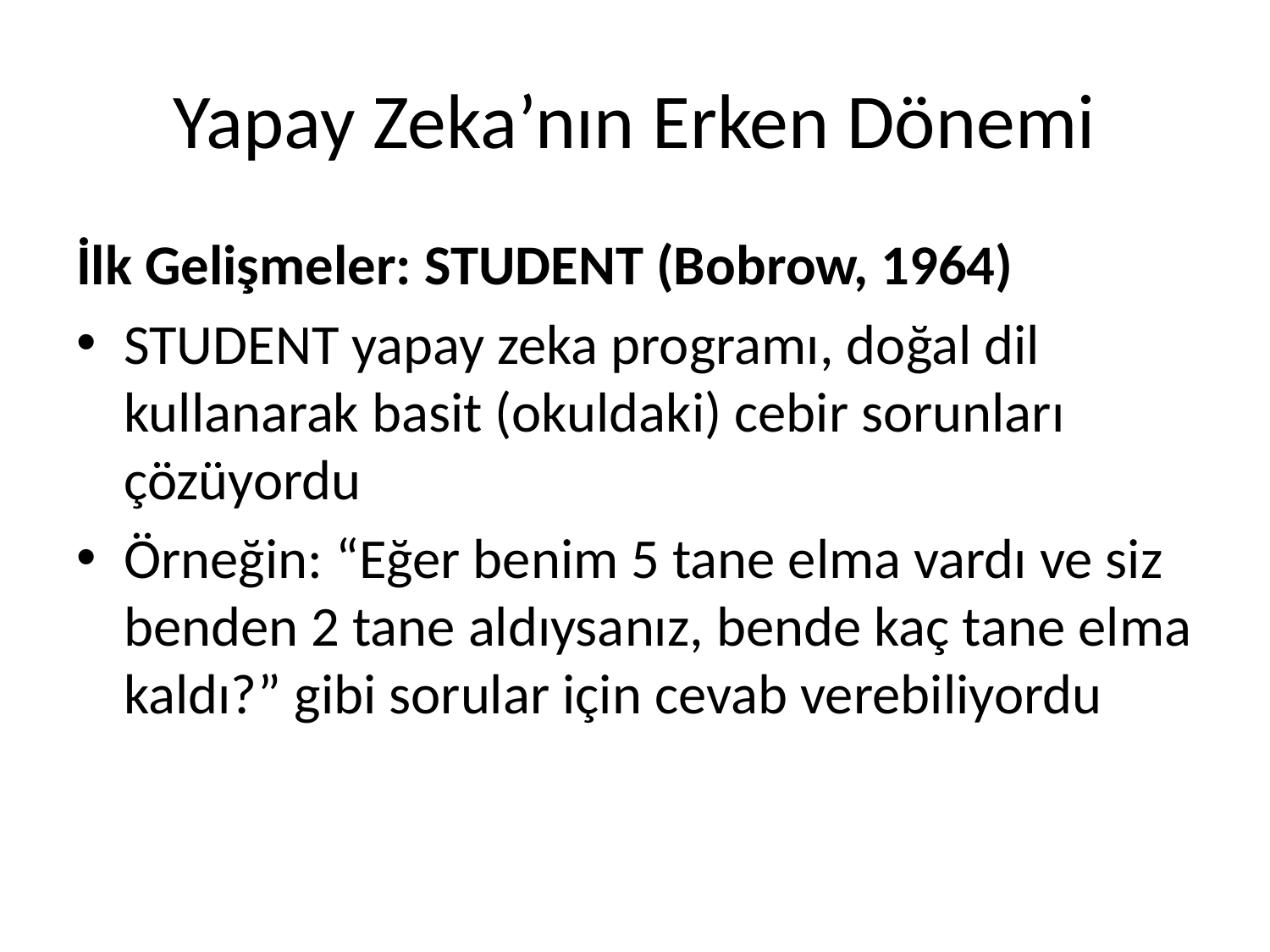

# Yapay Zeka’nın Erken Dönemi
İlk Gelişmeler: STUDENT (Bobrow, 1964)
STUDENT yapay zeka programı, doğal dil kullanarak basit (okuldaki) cebir sorunları çözüyordu
Örneğin: “Eğer benim 5 tane elma vardı ve siz benden 2 tane aldıysanız, bende kaç tane elma kaldı?” gibi sorular için cevab verebiliyordu